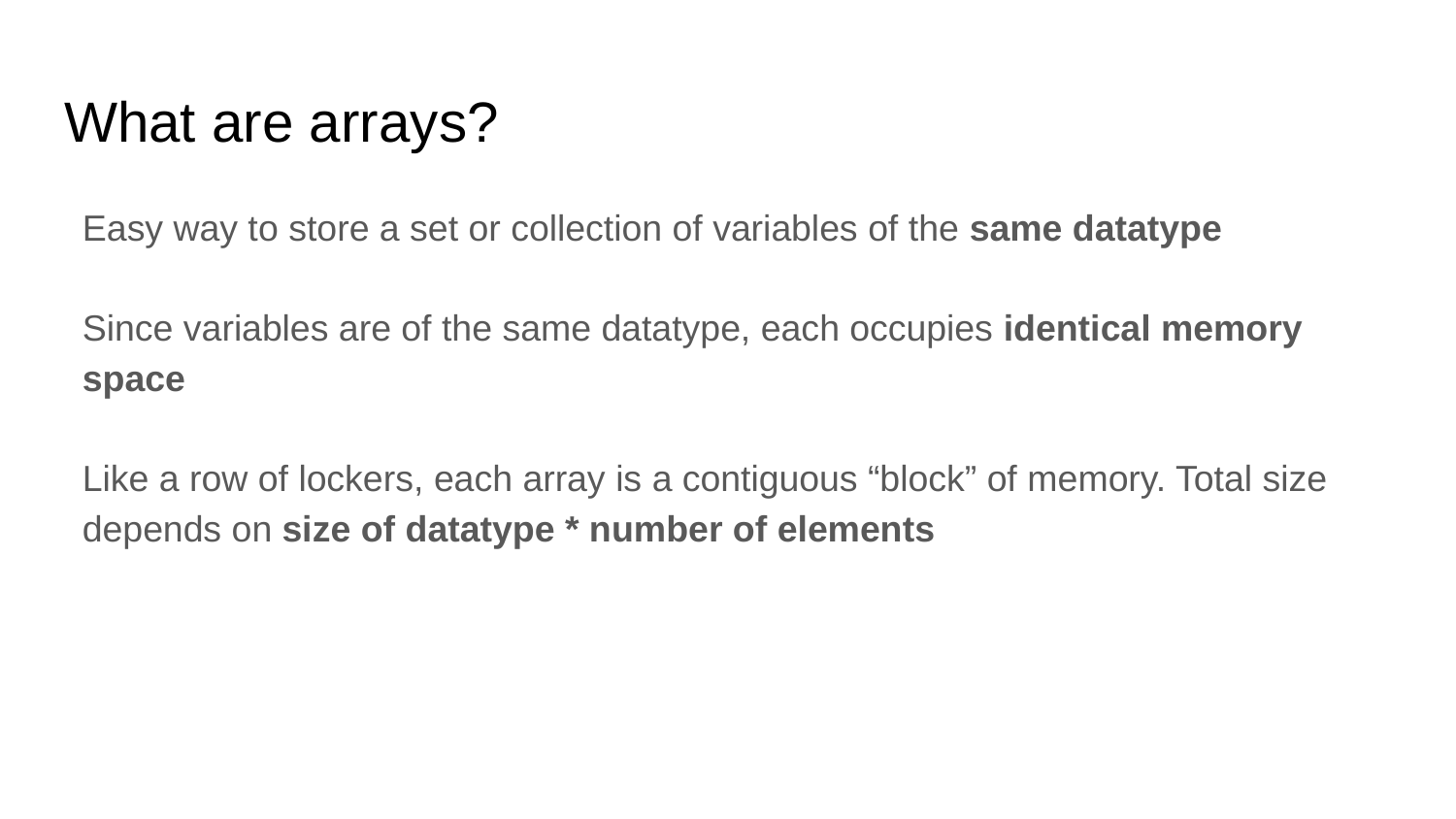

# What are arrays?
Easy way to store a set or collection of variables of the same datatype

Since variables are of the same datatype, each occupies identical memory space

Like a row of lockers, each array is a contiguous “block” of memory. Total size depends on size of datatype * number of elements